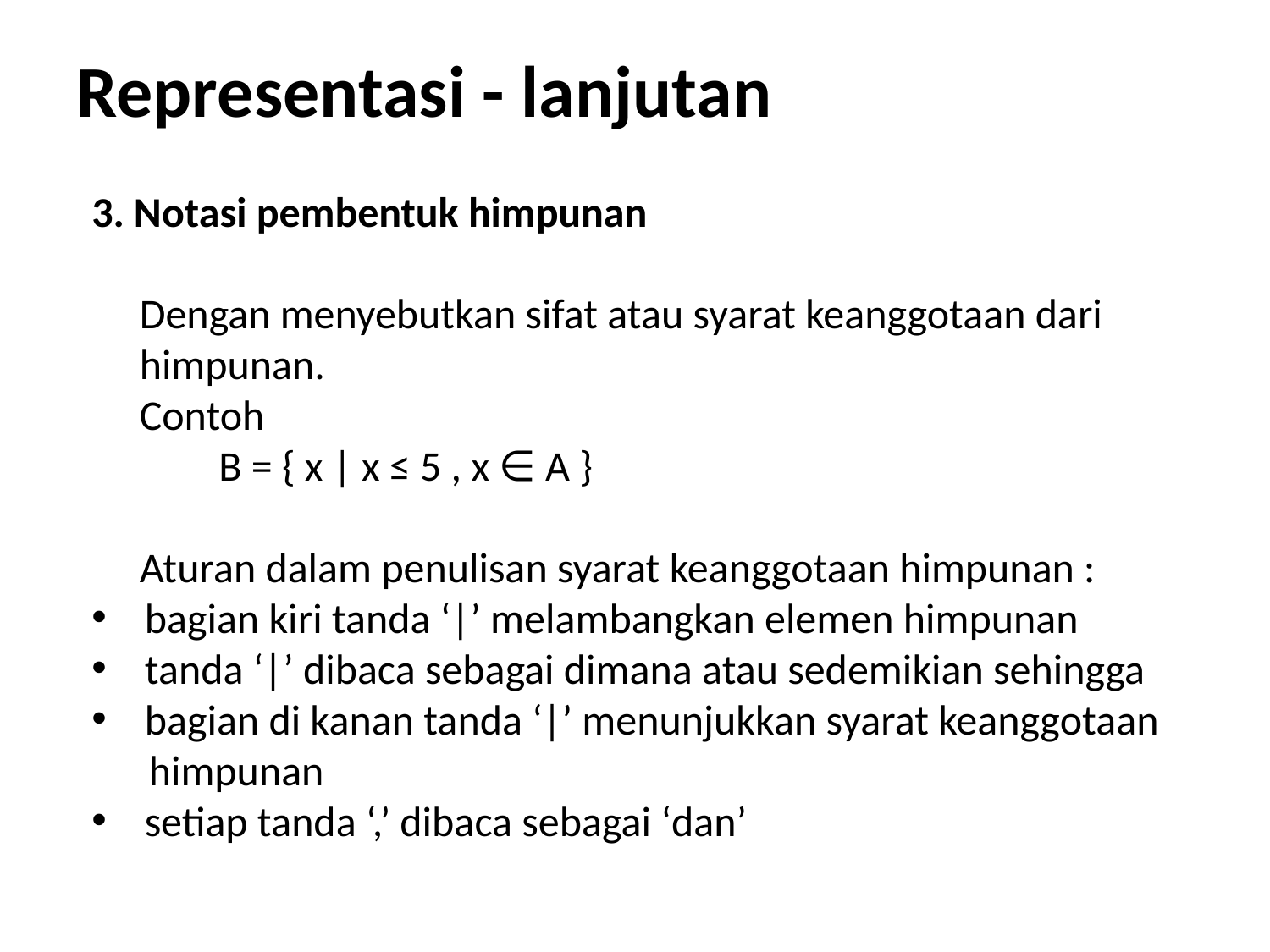

# Representasi - lanjutan
3. Notasi pembentuk himpunan

     Dengan menyebutkan sifat atau syarat keanggotaan dari
     himpunan.
     Contoh
     	B = { x | x ≤ 5 , x ∈ A }

     Aturan dalam penulisan syarat keanggotaan himpunan :
    bagian kiri tanda ‘|’ melambangkan elemen himpunan
    tanda ‘|’ dibaca sebagai dimana atau sedemikian sehingga
    bagian di kanan tanda ‘|’ menunjukkan syarat keanggotaan
      himpunan
    setiap tanda ‘,’ dibaca sebagai ‘dan’